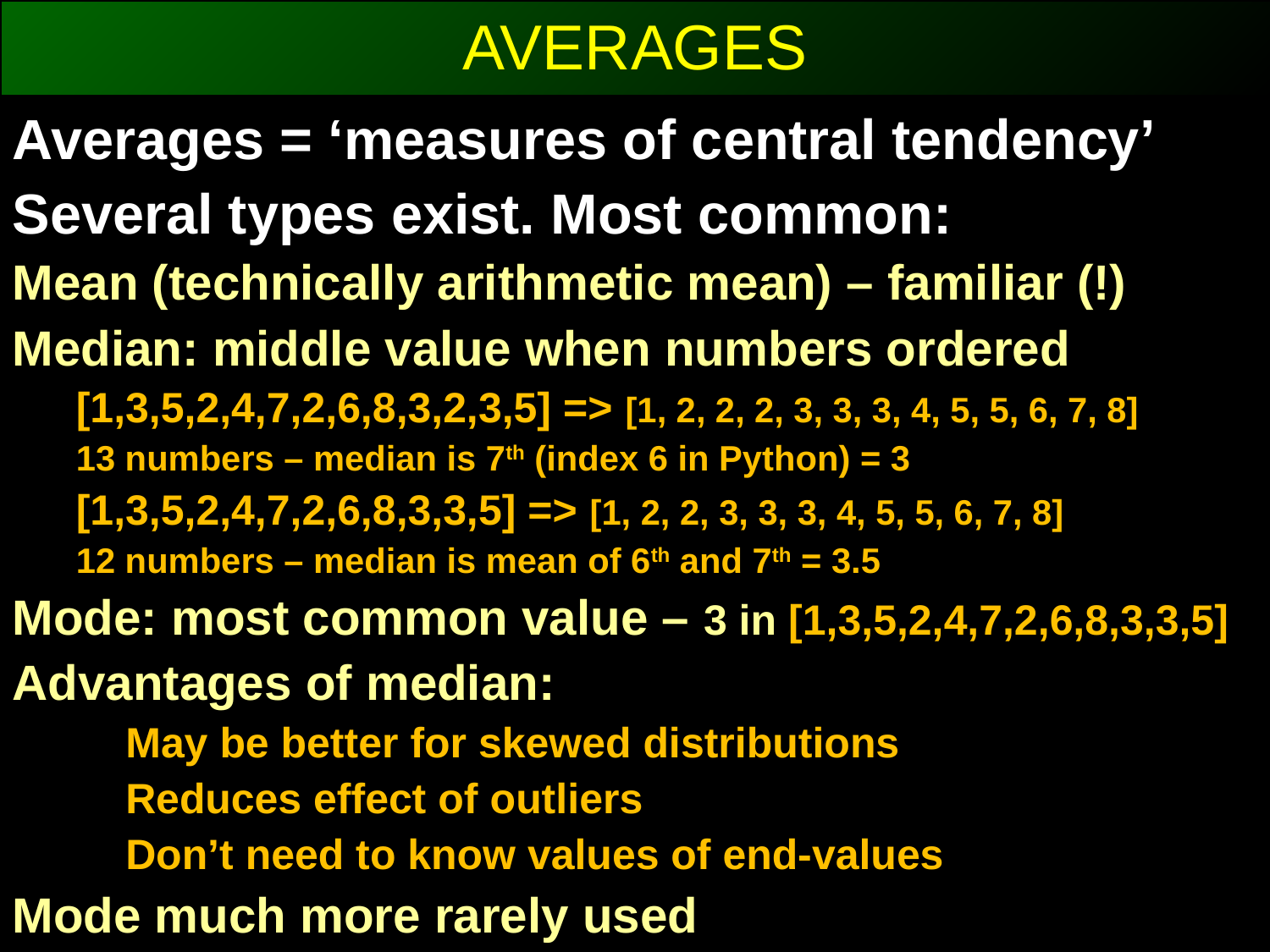

AVERAGES
Averages = ‘measures of central tendency’
Several types exist. Most common:
Mean (technically arithmetic mean) – familiar (!)
Median: middle value when numbers ordered
[1,3,5,2,4,7,2,6,8,3,2,3,5] => [1, 2, 2, 2, 3, 3, 3, 4, 5, 5, 6, 7, 8]
13 numbers – median is 7th (index 6 in Python) = 3
[1,3,5,2,4,7,2,6,8,3,3,5] => [1, 2, 2, 3, 3, 3, 4, 5, 5, 6, 7, 8]
12 numbers – median is mean of 6th and 7th = 3.5
Mode: most common value – 3 in [1,3,5,2,4,7,2,6,8,3,3,5]
Advantages of median:
	May be better for skewed distributions
	Reduces effect of outliers
	Don’t need to know values of end-values
Mode much more rarely used